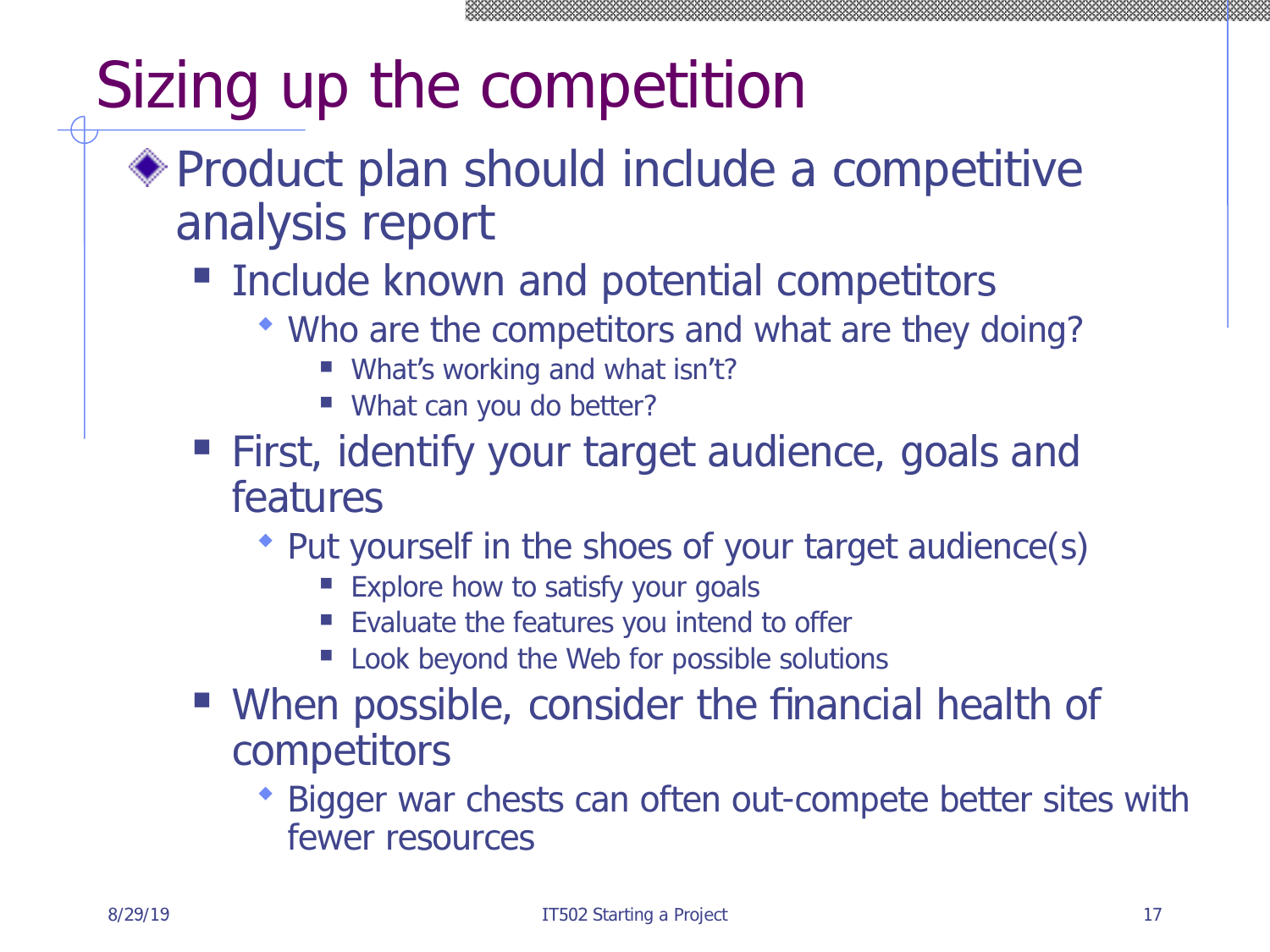

# Sizing up the competition
Product plan should include a competitive analysis report
Include known and potential competitors
Who are the competitors and what are they doing?
What’s working and what isn’t?
What can you do better?
First, identify your target audience, goals and features
Put yourself in the shoes of your target audience(s)
Explore how to satisfy your goals
Evaluate the features you intend to offer
Look beyond the Web for possible solutions
When possible, consider the financial health of competitors
Bigger war chests can often out-compete better sites with fewer resources
8/29/19
IT502 Starting a Project
17